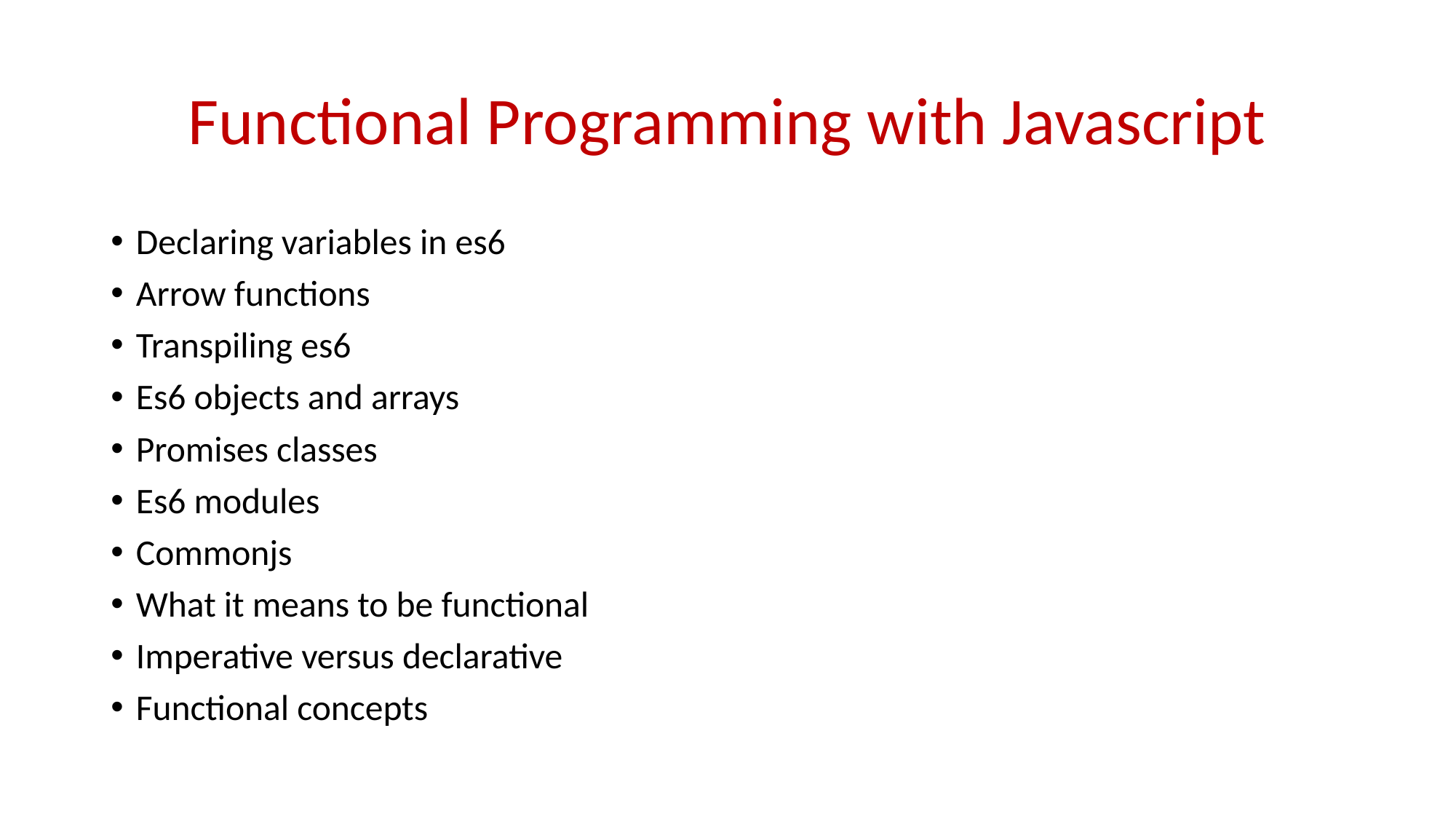

# Functional Programming with Javascript
Declaring variables in es6
Arrow functions
Transpiling es6
Es6 objects and arrays
Promises classes
Es6 modules
Commonjs
What it means to be functional
Imperative versus declarative
Functional concepts